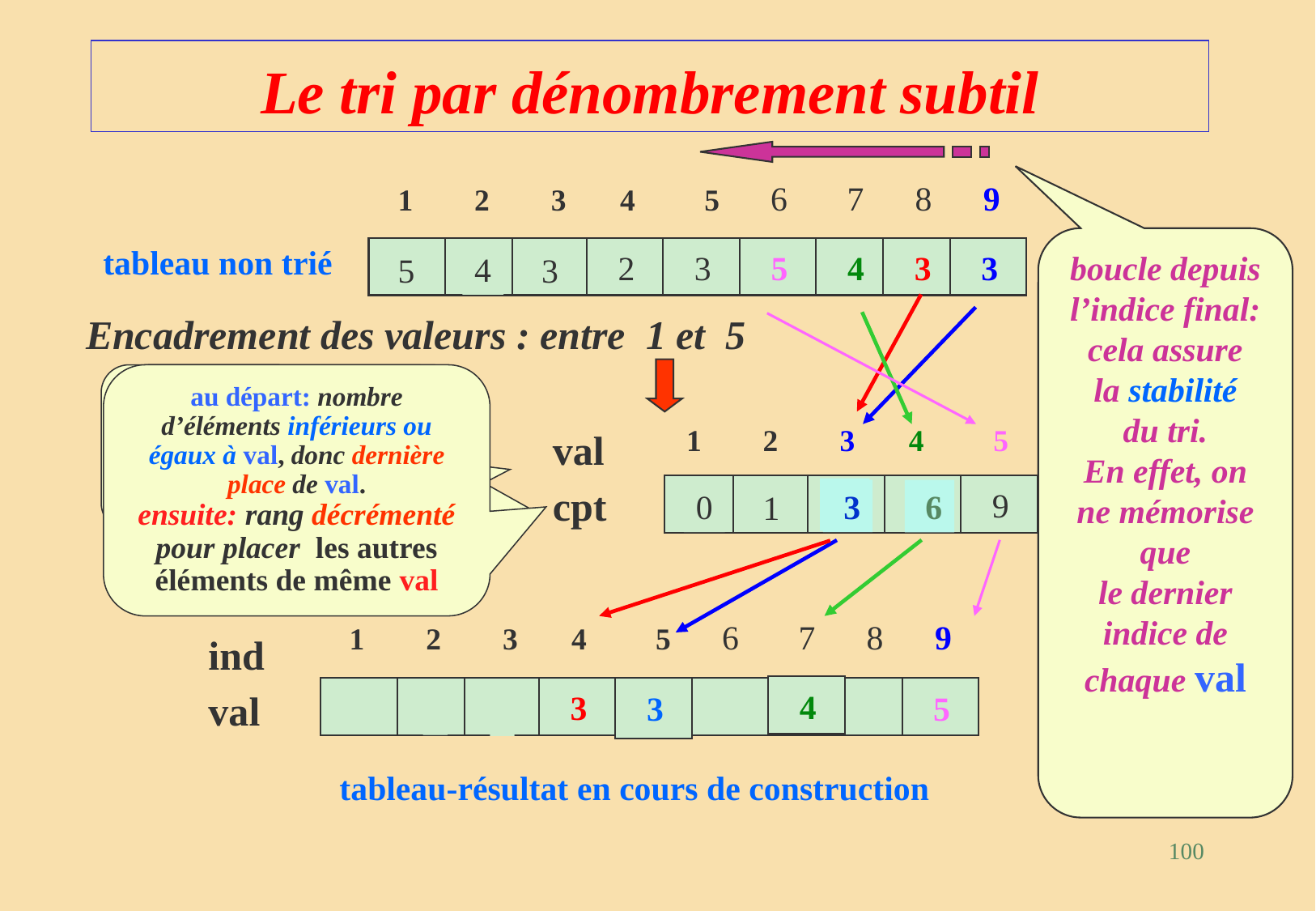

# Le tri par dénombrement subtil

Encadrement des valeurs : entre  1 et  5

1        2        3       4         5      6       7      8      9
tableau non trié

2

3

5

4

3

3
4
5
3
boucle depuis l’indice final:
cela assure
la stabilité
du tri.
En effet, on ne mémorise que
le dernier indice de chaque val

tableau-outil pour déterminer les places des éléments dans le tableau-résultat
au départ: nombre d’éléments inférieurs ou égaux à val, donc dernière place de val.
ensuite: rang décrémenté pour placer  les autres éléments de même val
au départ: nombre d’éléments inférieurs ou égaux à val, donc dernière place de val.

val
cpt
 1        2        3       4         5

7

9
5
0
1
 4
 3
 6

1        2        3       4         5      6       7      8      9
ind
val

tableau-résultat en cours de construction

4

3

3

5
100